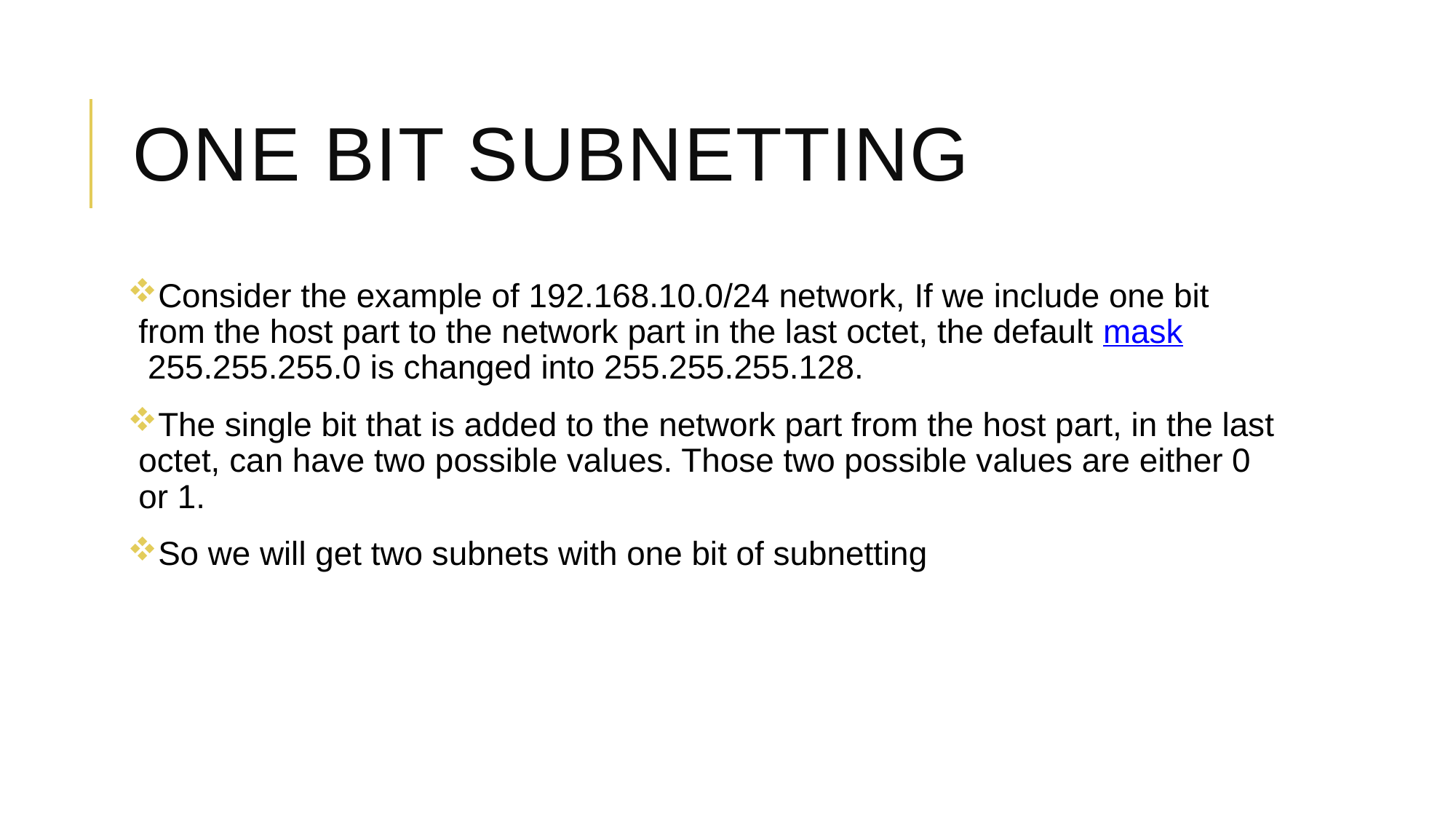

# One bit subnetting
Consider the example of 192.168.10.0/24 network, If we include one bit from the host part to the network part in the last octet, the default mask 255.255.255.0 is changed into 255.255.255.128.
The single bit that is added to the network part from the host part, in the last octet, can have two possible values. Those two possible values are either 0 or 1.
So we will get two subnets with one bit of subnetting